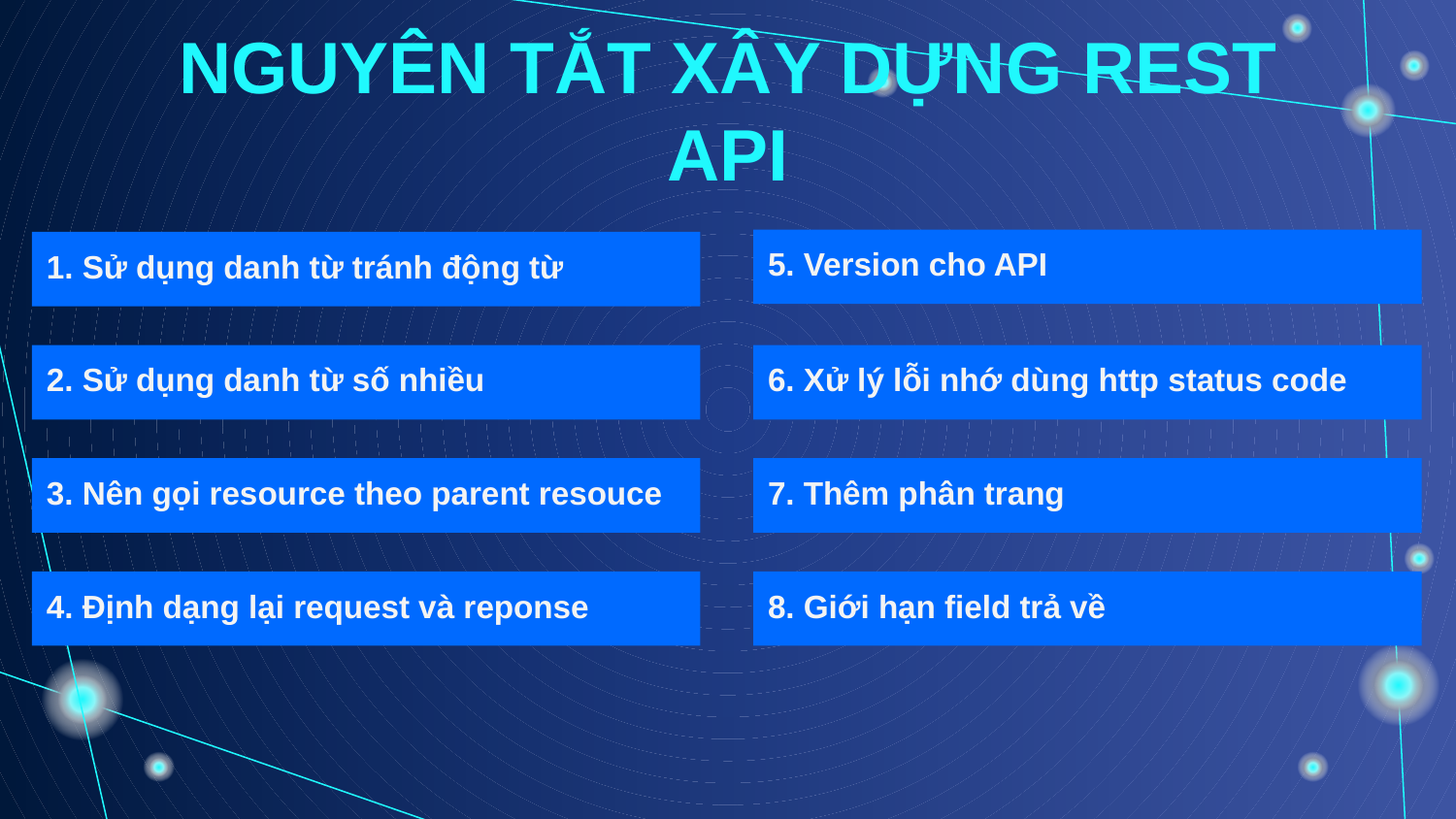

# NGUYÊN TẮT XÂY DỰNG REST API
5. Version cho API
1. Sử dụng danh từ tránh động từ
2. Sử dụng danh từ số nhiều
6. Xử lý lỗi nhớ dùng http status code
3. Nên gọi resource theo parent resouce
7. Thêm phân trang
4. Định dạng lại request và reponse
8. Giới hạn field trả về